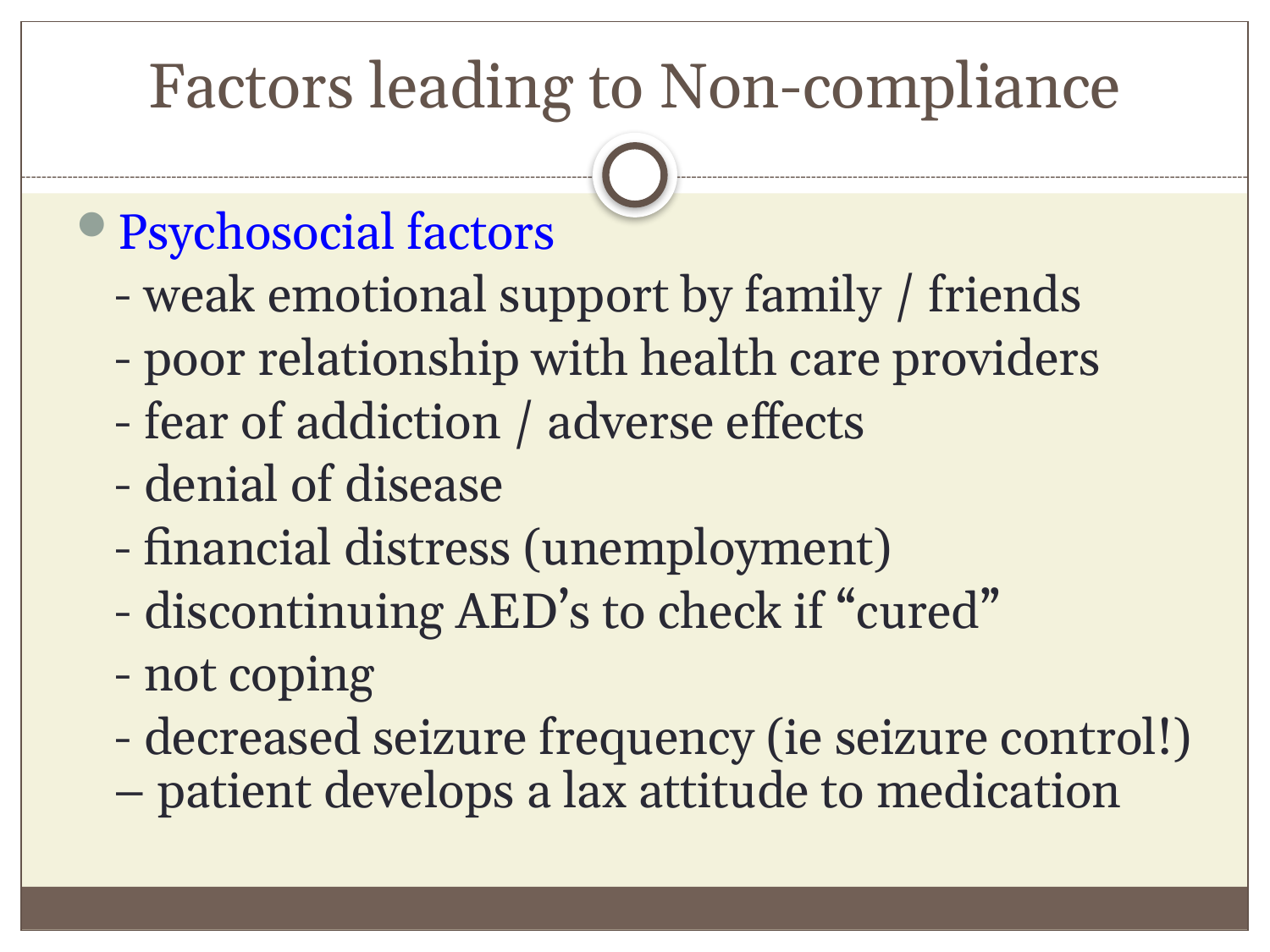

# Factors leading to Non-compliance

Psychosocial factors
	- weak emotional support by family / friends
	- poor relationship with health care providers
	- fear of addiction / adverse effects
	- denial of disease
	- financial distress (unemployment)
	- discontinuing AED’s to check if “cured”
	- not coping
	- decreased seizure frequency (ie seizure control!) – patient develops a lax attitude to medication